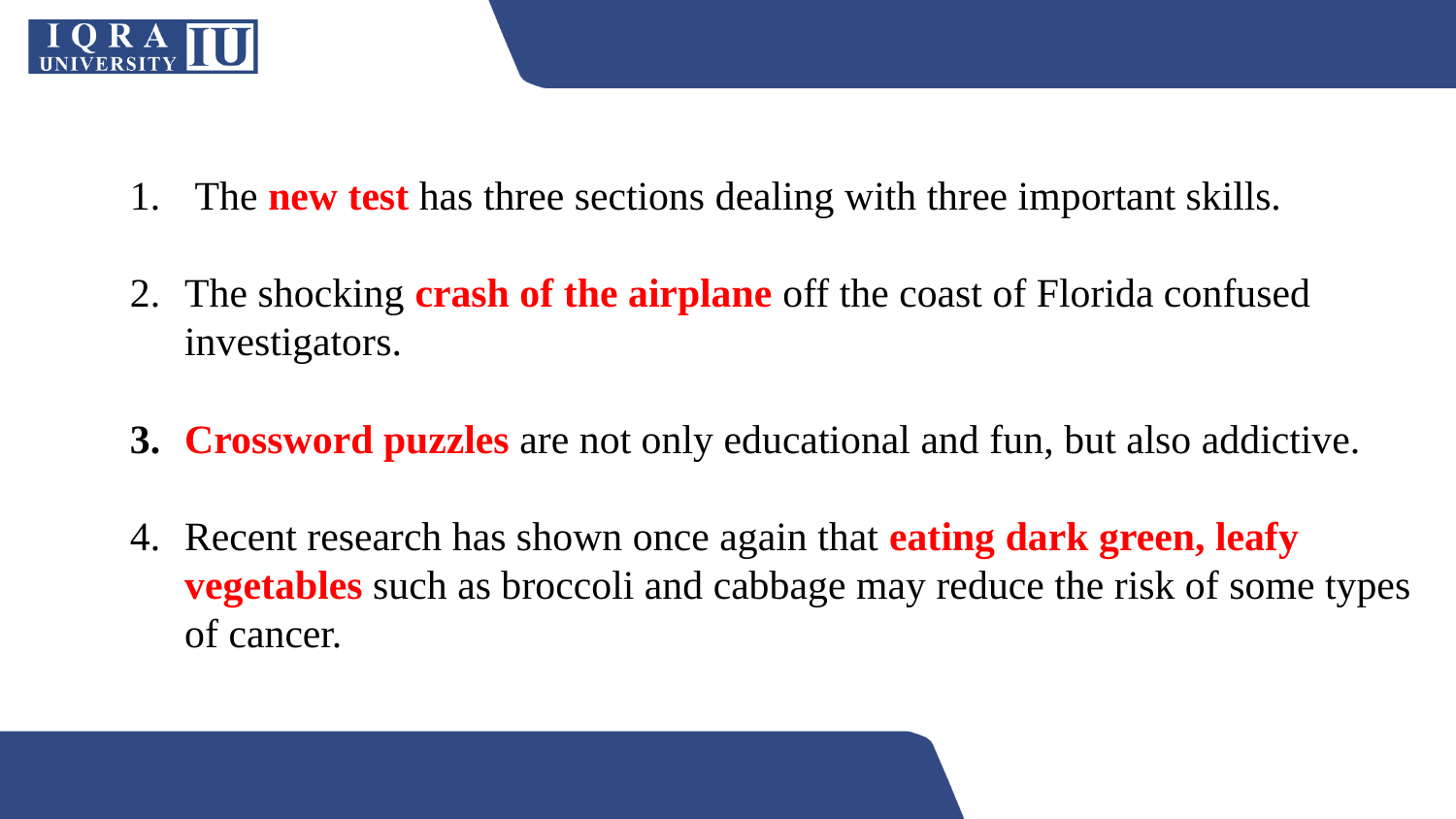

#
 The new test has three sections dealing with three important skills.

The shocking crash of the airplane off the coast of Florida confused investigators.

Crossword puzzles are not only educational and fun, but also addictive.

Recent research has shown once again that eating dark green, leafy vegetables such as broccoli and cabbage may reduce the risk of some types of cancer.